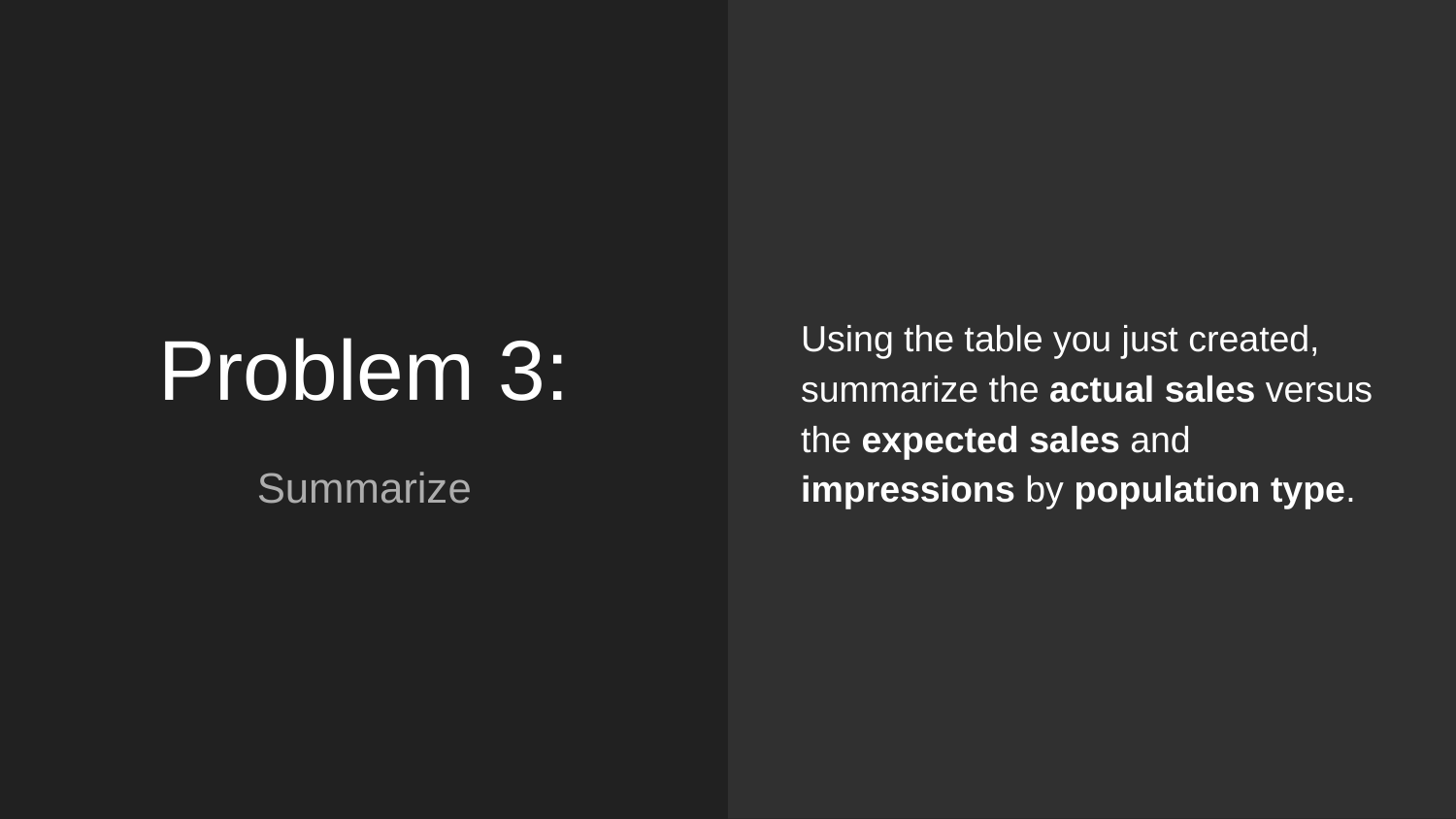

Using the table you just created, summarize the actual sales versus the expected sales and impressions by population type.
# Problem 3:
Summarize